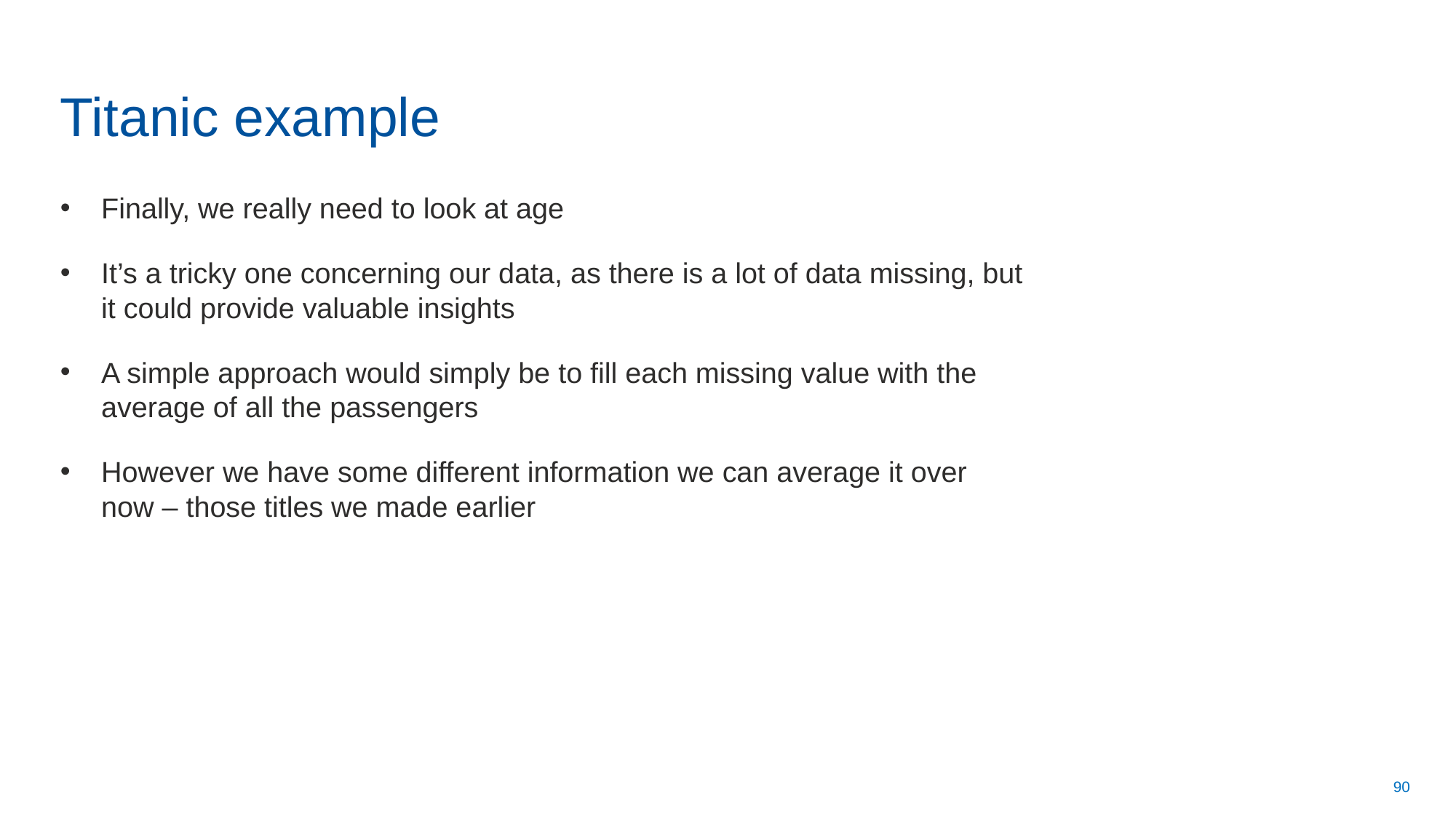

# Titanic example
Finally, we really need to look at age
It’s a tricky one concerning our data, as there is a lot of data missing, but it could provide valuable insights
A simple approach would simply be to fill each missing value with the average of all the passengers
However we have some different information we can average it over now – those titles we made earlier